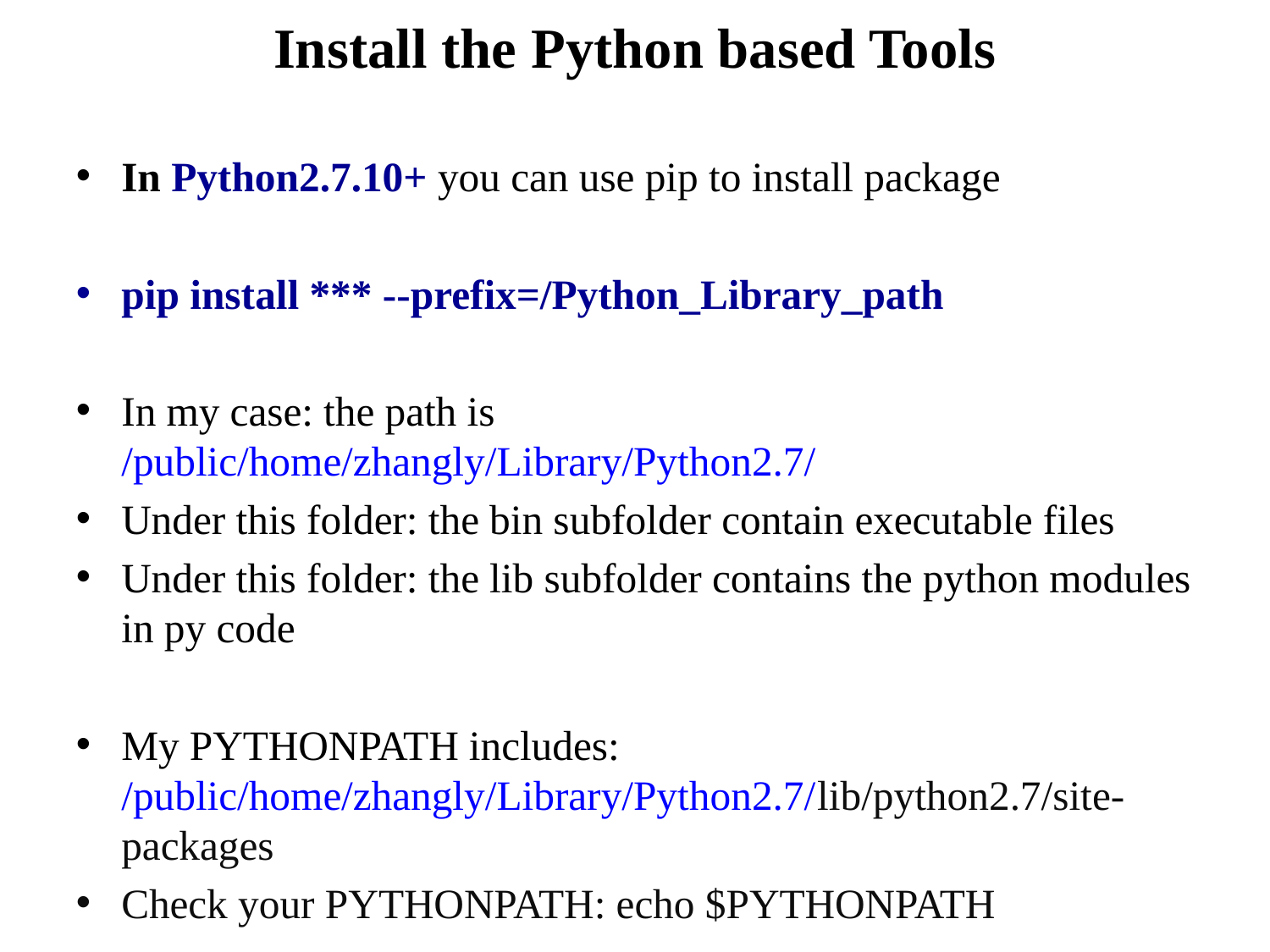

Install the Python based Tools
In Python2.7.10+ you can use pip to install package

pip install *** --prefix=/Python_Library_path

In my case: the path is /public/home/zhangly/Library/Python2.7/
Under this folder: the bin subfolder contain executable files
Under this folder: the lib subfolder contains the python modules in py code

My PYTHONPATH includes: /public/home/zhangly/Library/Python2.7/lib/python2.7/site-packages
Check your PYTHONPATH: echo $PYTHONPATH